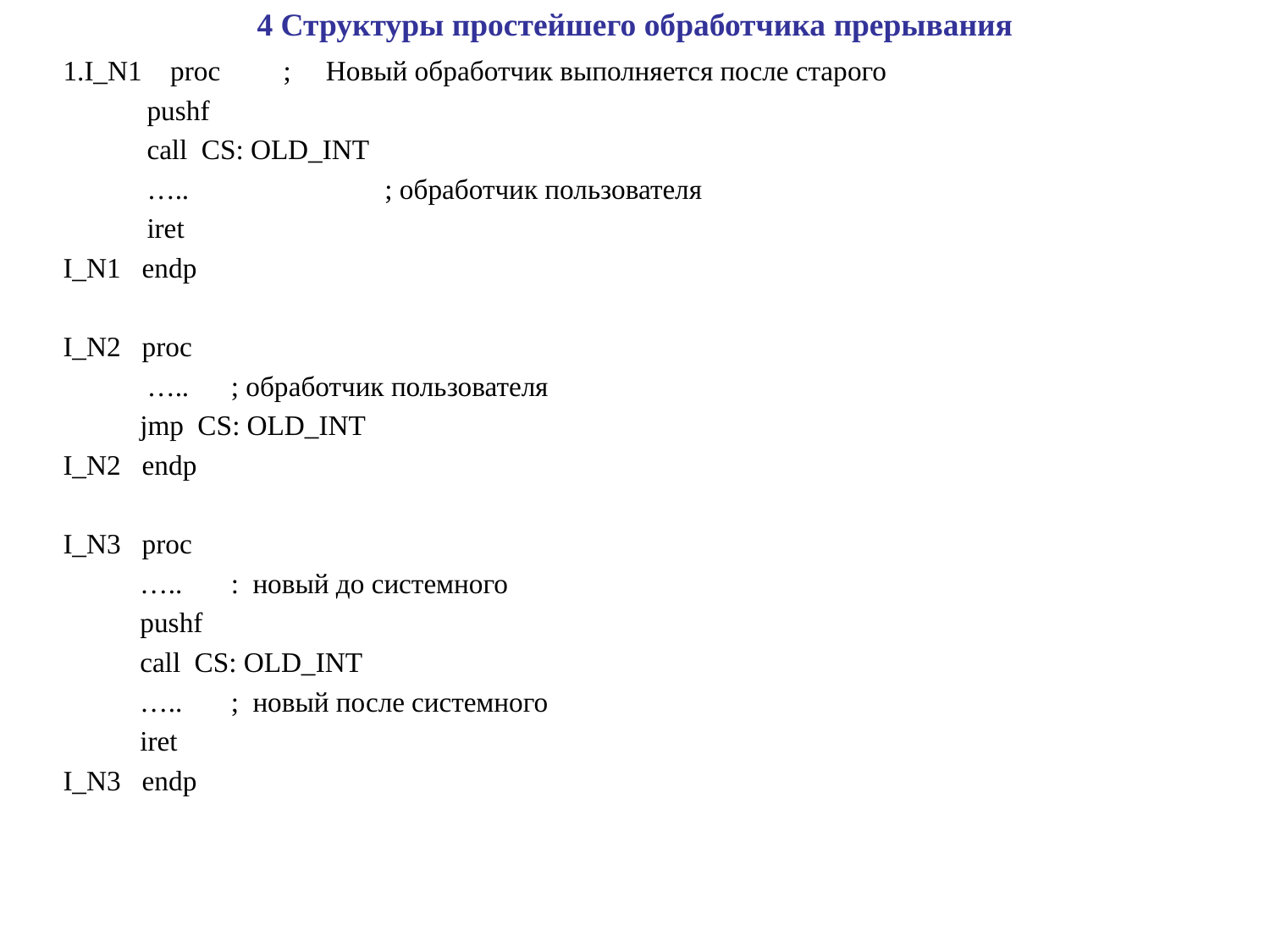

# 4 Структуры простейшего обработчика прерывания
I_N1    proc         ;     Новый обработчик выполняется после старого
            pushf
            call  CS: OLD_INT
            …..                            ; обработчик пользователя
            iret
I_N1   endp

I_N2   proc
            …..      ; обработчик пользователя
           jmp  CS: OLD_INT
I_N2   endp

I_N3   proc
           …..       :  новый до системного
           pushf
           call  CS: OLD_INT
           …..       ;  новый после системного
           iret
I_N3   endp